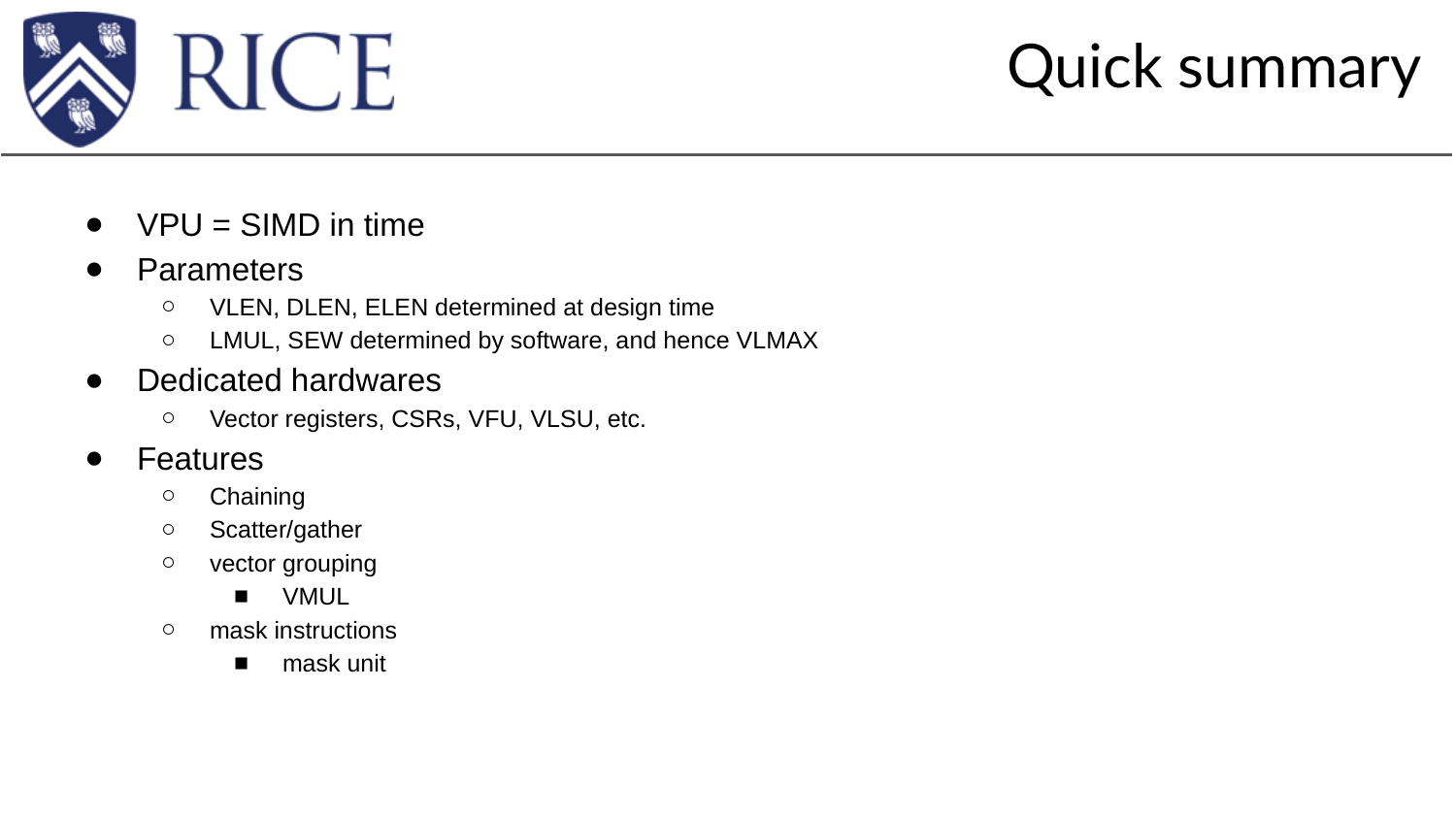

# Quick summary
VPU = SIMD in time
Parameters
VLEN, DLEN, ELEN determined at design time
LMUL, SEW determined by software, and hence VLMAX
Dedicated hardwares
Vector registers, CSRs, VFU, VLSU, etc.
Features
Chaining
Scatter/gather
vector grouping
VMUL
mask instructions
mask unit